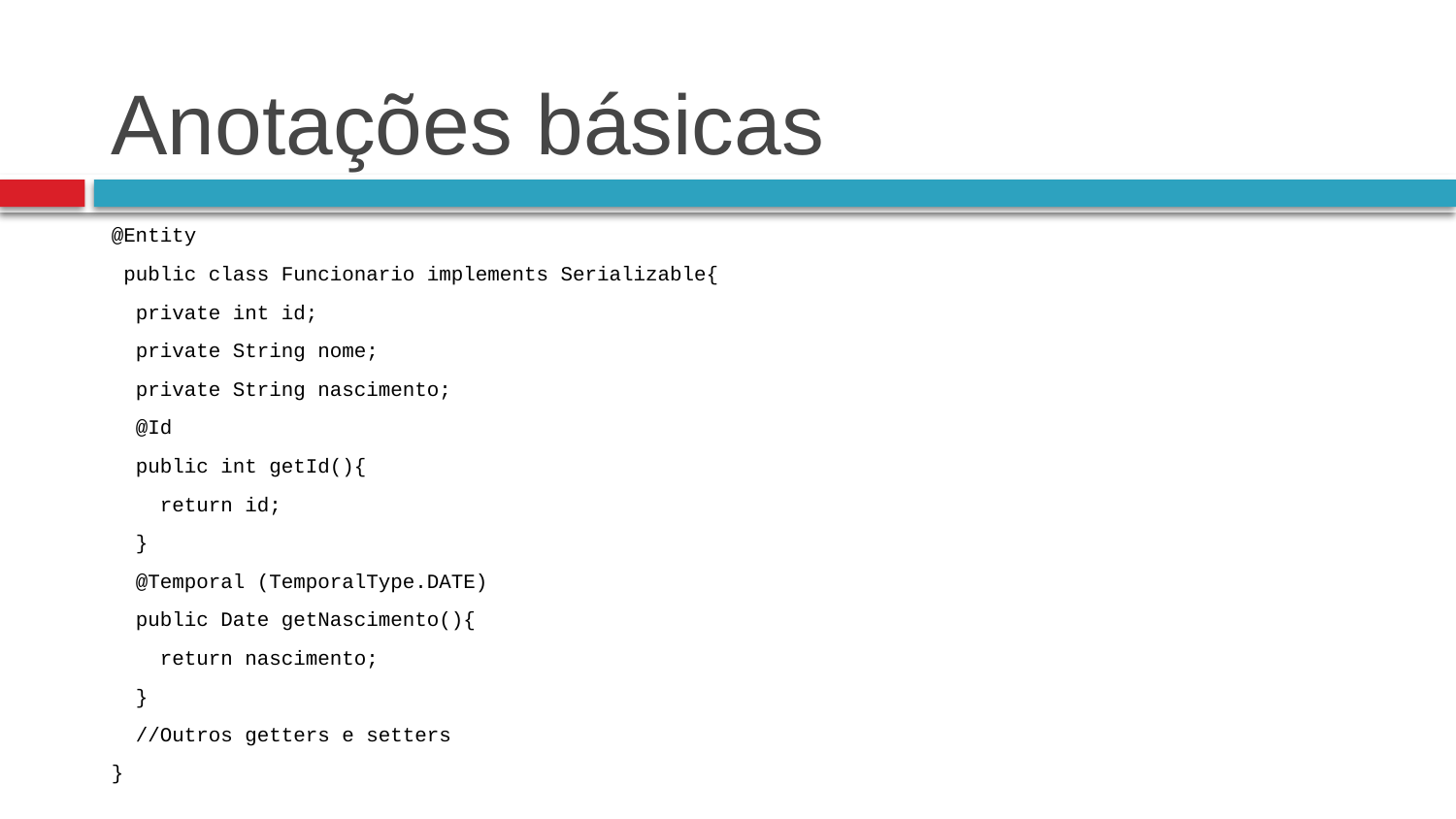

# Anotações básicas
@Entity
 public class Funcionario implements Serializable{
  private int id;
  private String nome;
  private String nascimento;
  @Id
  public int getId(){
    return id;
  }
  @Temporal (TemporalType.DATE)
  public Date getNascimento(){
    return nascimento;
  }
  //Outros getters e setters
}